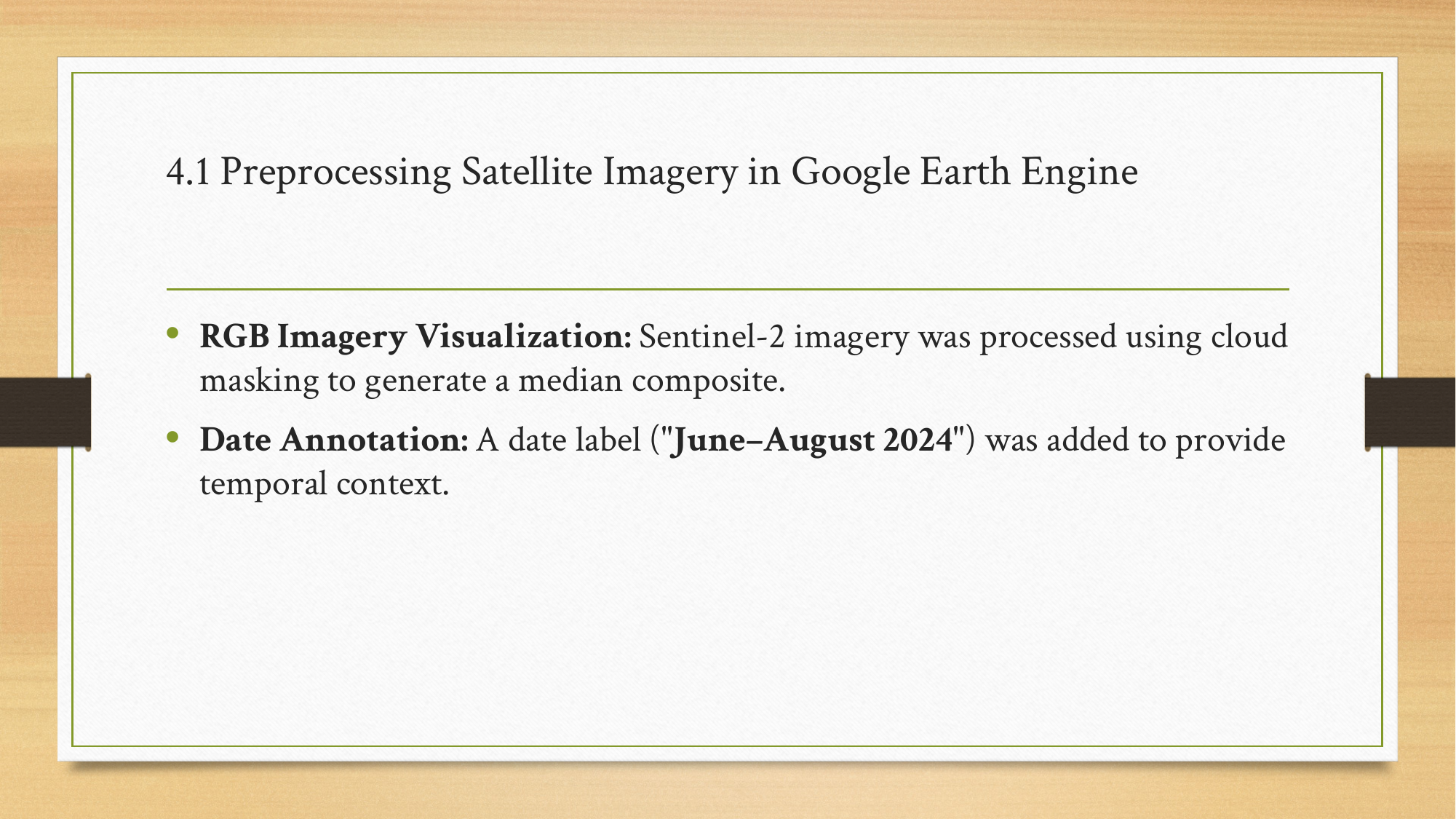

# 4.1 Preprocessing Satellite Imagery in Google Earth Engine
RGB Imagery Visualization: Sentinel-2 imagery was processed using cloud masking to generate a median composite.
Date Annotation: A date label ("June–August 2024") was added to provide temporal context.